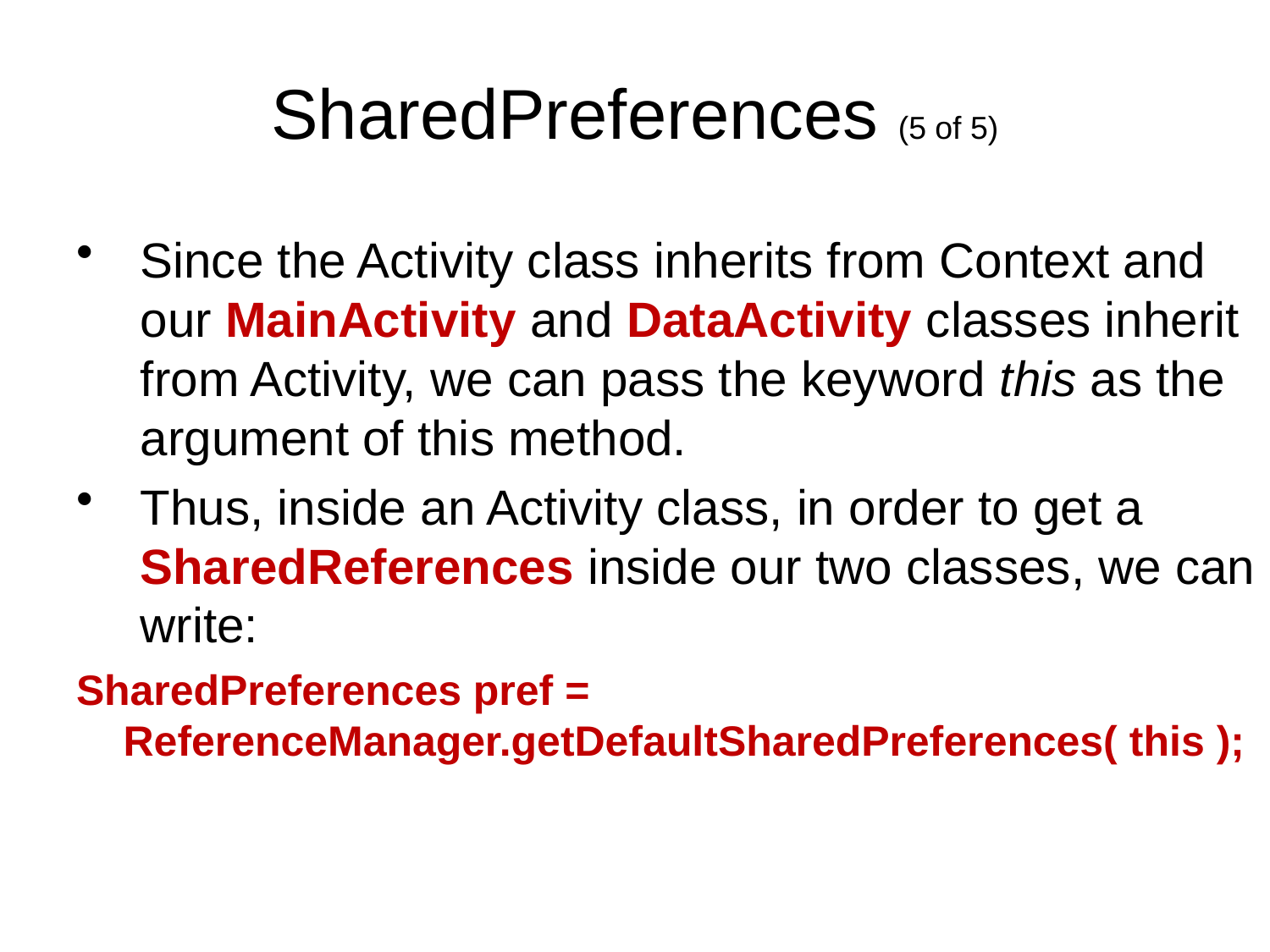

# SharedPreferences (5 of 5)
Since the Activity class inherits from Context and our MainActivity and DataActivity classes inherit from Activity, we can pass the keyword this as the argument of this method.
Thus, inside an Activity class, in order to get a SharedReferences inside our two classes, we can write:
SharedPreferences pref =
    ReferenceManager.getDefaultSharedPreferences( this );